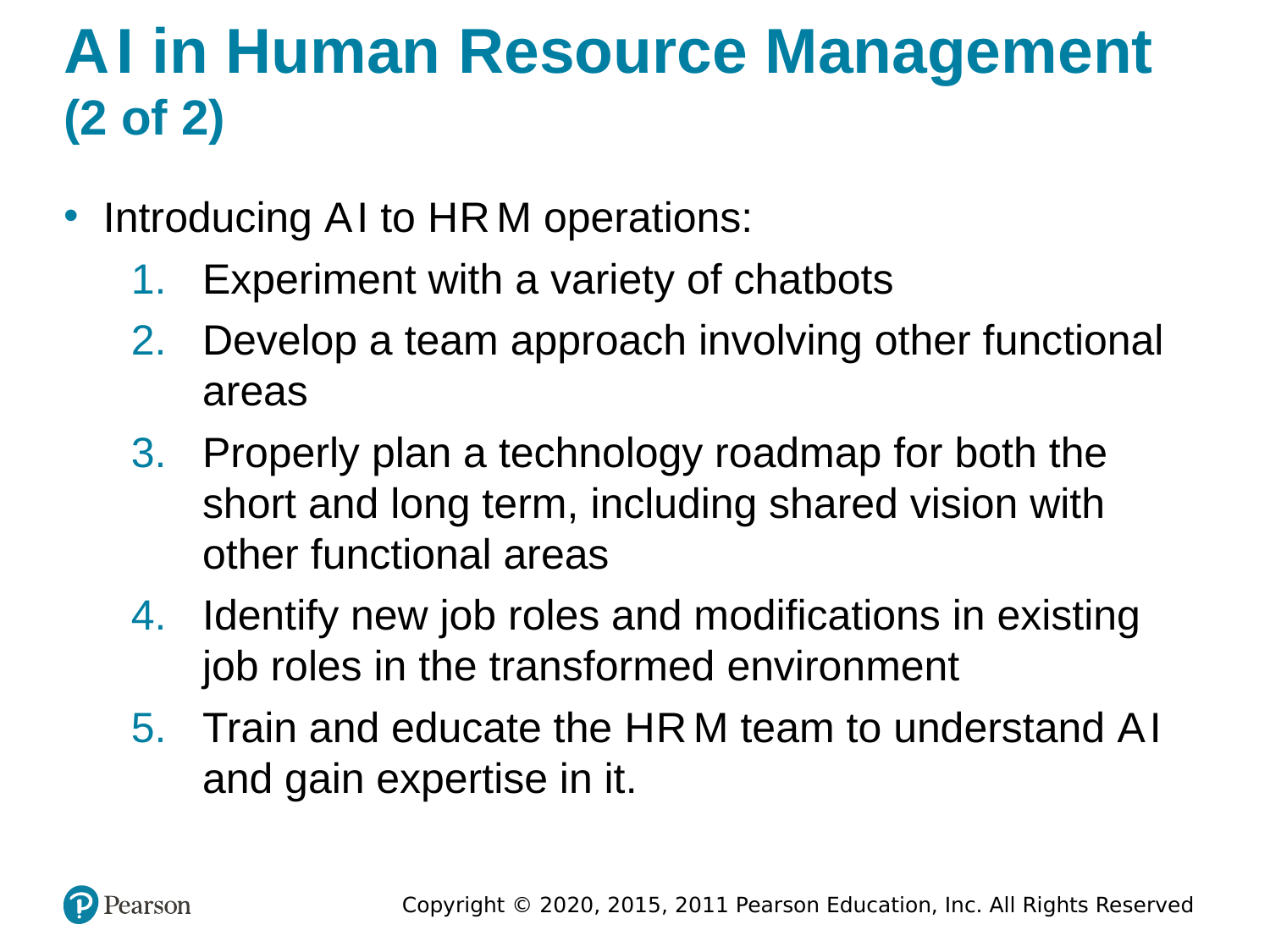

# A I in Human Resource Management (2 of 2)
Introducing A I to H R M operations:
Experiment with a variety of chatbots
Develop a team approach involving other functional areas
Properly plan a technology roadmap for both the short and long term, including shared vision with other functional areas
Identify new job roles and modifications in existing job roles in the transformed environment
Train and educate the H R M team to understand A I and gain expertise in it.